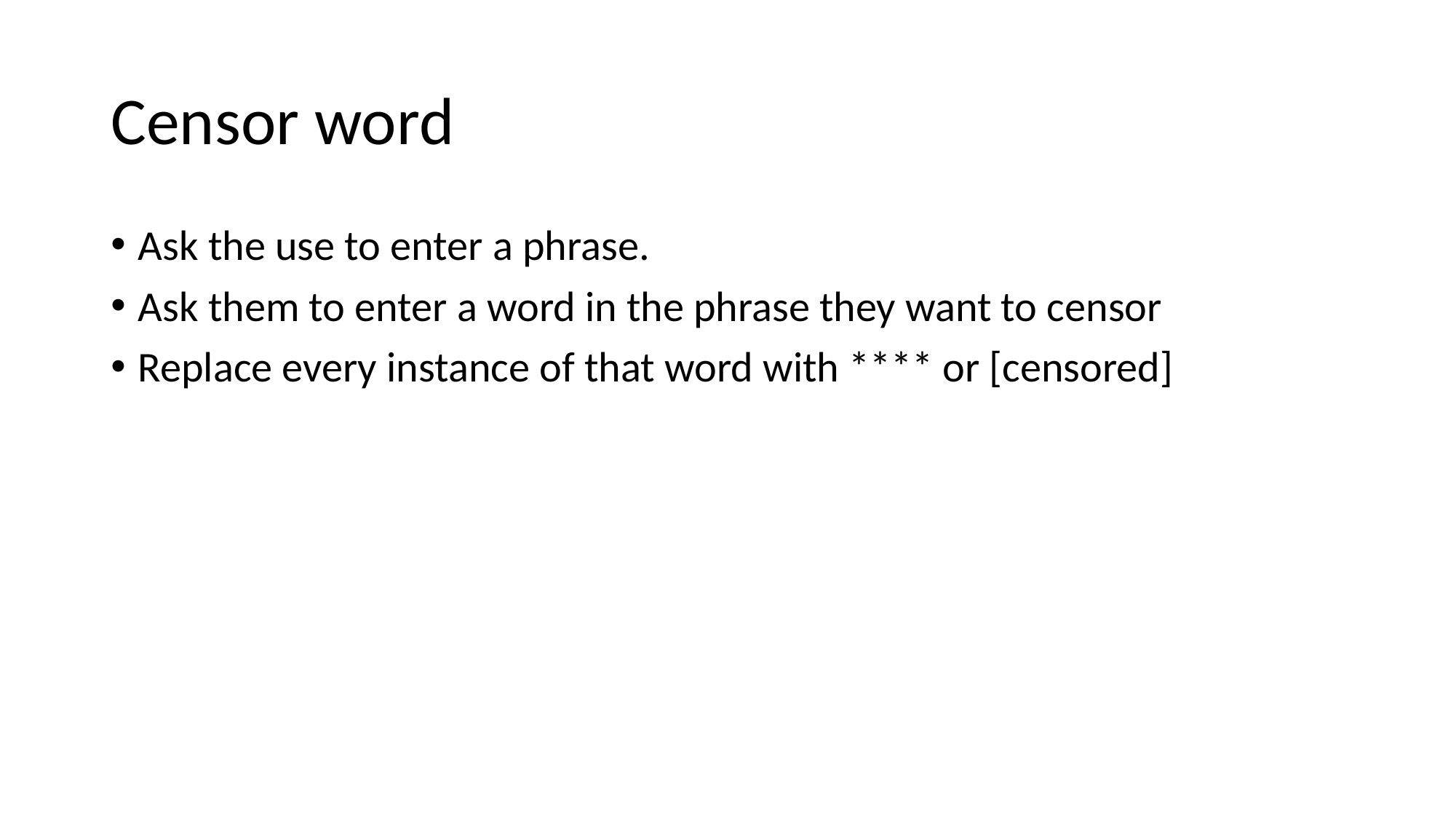

# Censor word
Ask the use to enter a phrase.
Ask them to enter a word in the phrase they want to censor
Replace every instance of that word with **** or [censored]